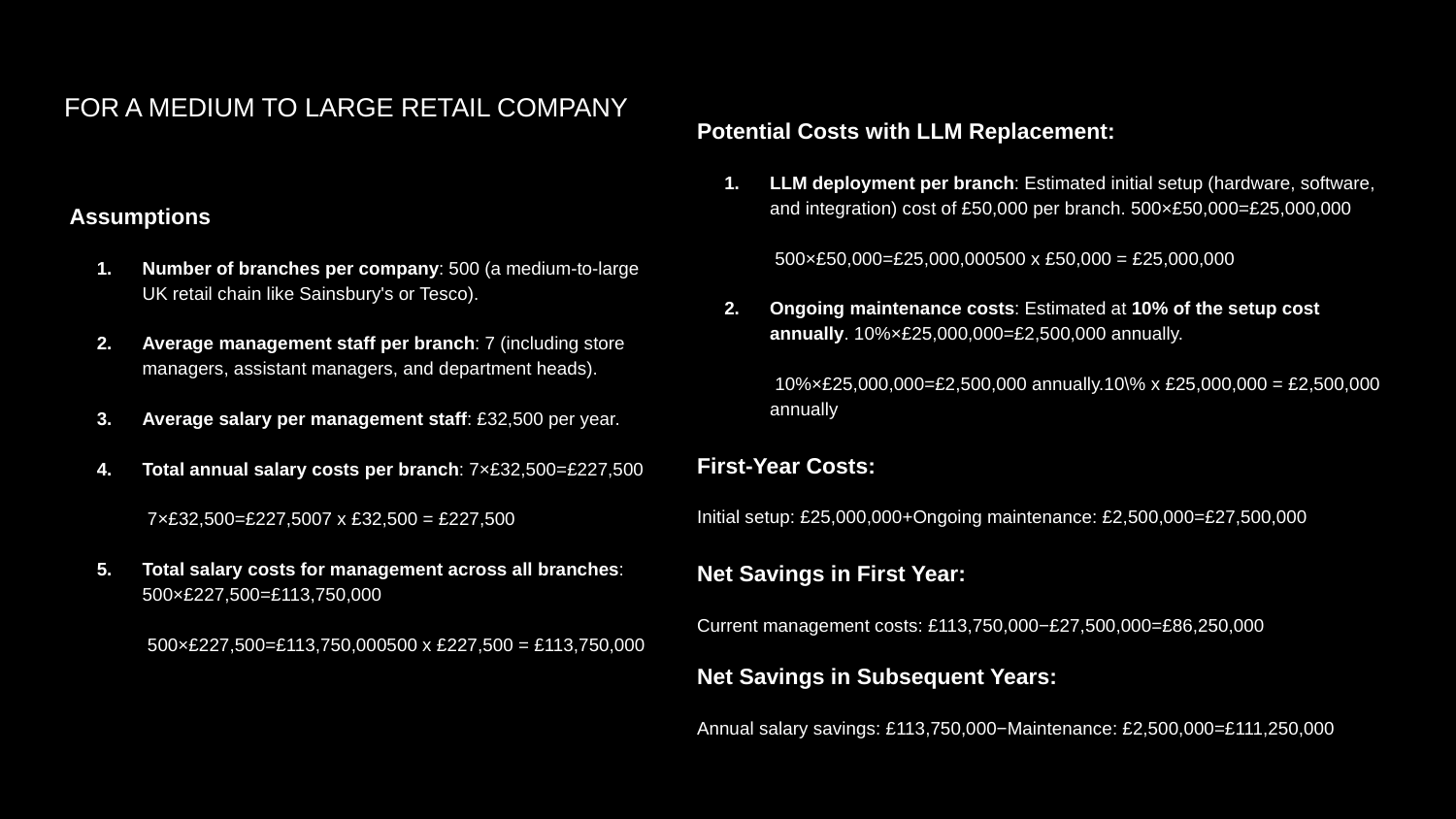

# FOR A MEDIUM TO LARGE RETAIL COMPANY
Potential Costs with LLM Replacement:
LLM deployment per branch: Estimated initial setup (hardware, software, and integration) cost of £50,000 per branch. 500×£50,000=£25,000,000
 500×£50,000=£25,000,000500 x £50,000 = £25,000,000
Ongoing maintenance costs: Estimated at 10% of the setup cost annually. 10%×£25,000,000=£2,500,000 annually.
 10%×£25,000,000=£2,500,000 annually.10\% x £25,000,000 = £2,500,000 annually
First-Year Costs:
Initial setup: £25,000,000+Ongoing maintenance: £2,500,000=£27,500,000
Net Savings in First Year:
Current management costs: £113,750,000−£27,500,000=£86,250,000

Assumptions
Number of branches per company: 500 (a medium-to-large UK retail chain like Sainsbury's or Tesco).
Average management staff per branch: 7 (including store managers, assistant managers, and department heads).
Average salary per management staff: £32,500 per year.
Total annual salary costs per branch: 7×£32,500=£227,500
 7×£32,500=£227,5007 x £32,500 = £227,500
Total salary costs for management across all branches: 500×£227,500=£113,750,000
 500×£227,500=£113,750,000500 x £227,500 = £113,750,000

Net Savings in Subsequent Years:
Annual salary savings: £113,750,000−Maintenance: £2,500,000=£111,250,000